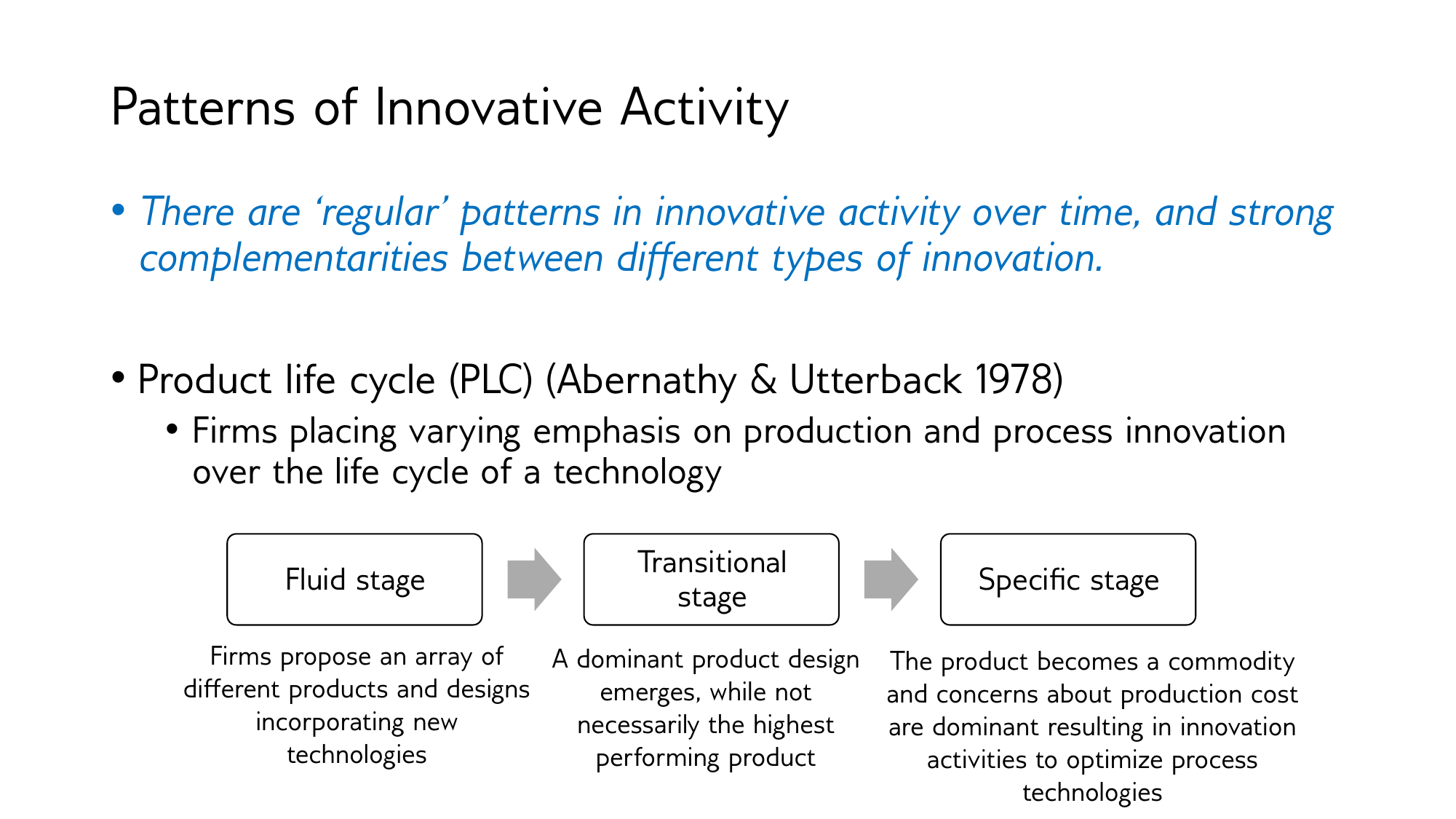

# Patterns of Innovative Activity
There are ‘regular’ patterns in innovative activity over time, and strong complementarities between different types of innovation.

Product life cycle (PLC) (Abernathy & Utterback 1978)
Firms placing varying emphasis on production and process innovation over the life cycle of a technology

Fluid stage

Transitional stage

Specific stage
Firms propose an array of different products and designs incorporating new technologies
A dominant product design emerges, while not necessarily the highest performing product
The product becomes a commodity and concerns about production cost are dominant resulting in innovation activities to optimize process technologies